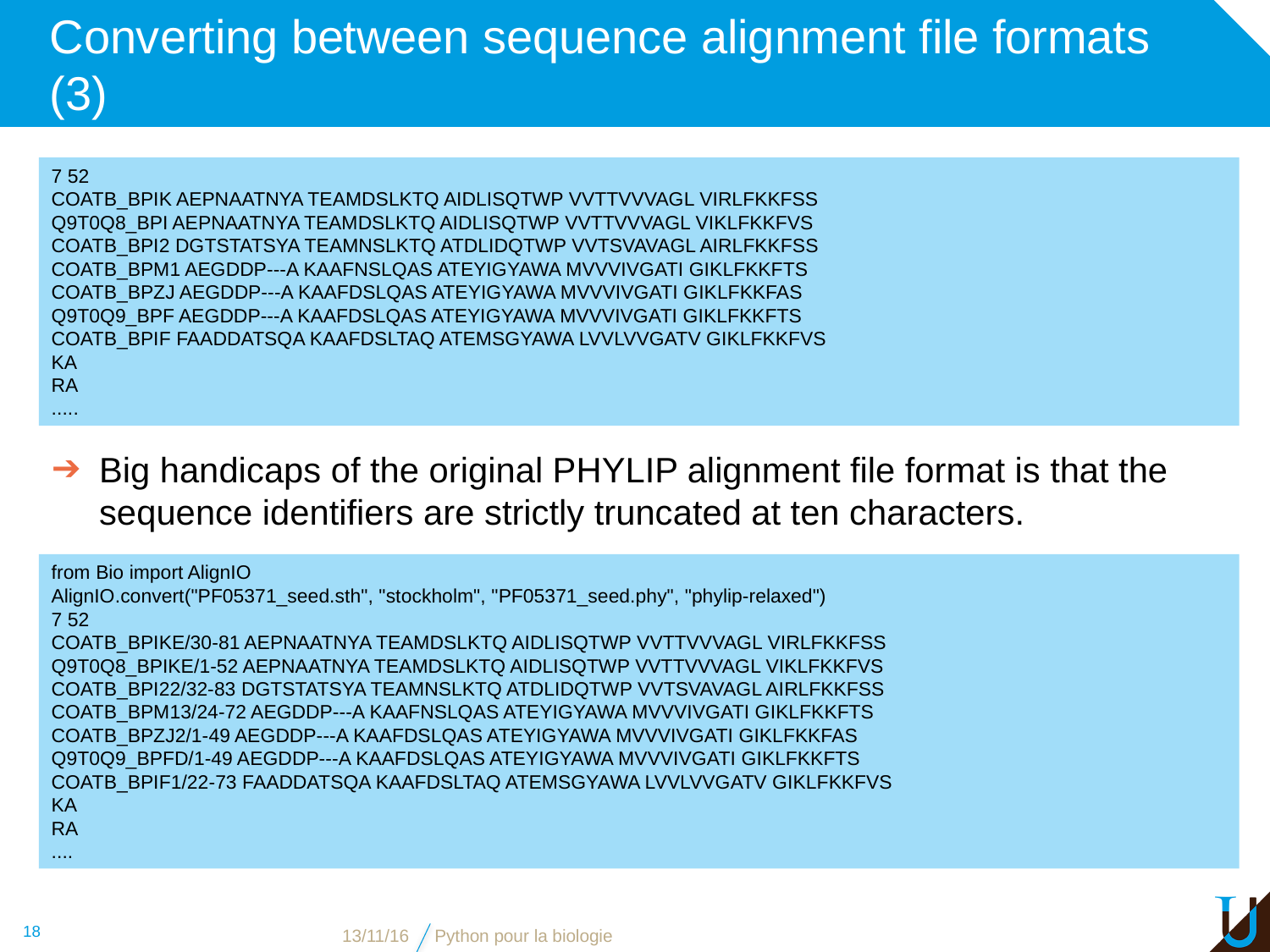

# Converting between sequence alignment file formats (3)
7 52
COATB_BPIK AEPNAATNYA TEAMDSLKTQ AIDLISQTWP VVTTVVVAGL VIRLFKKFSS
Q9T0Q8_BPI AEPNAATNYA TEAMDSLKTQ AIDLISQTWP VVTTVVVAGL VIKLFKKFVS
COATB_BPI2 DGTSTATSYA TEAMNSLKTQ ATDLIDQTWP VVTSVAVAGL AIRLFKKFSS
COATB_BPM1 AEGDDP---A KAAFNSLQAS ATEYIGYAWA MVVVIVGATI GIKLFKKFTS
COATB_BPZJ AEGDDP---A KAAFDSLQAS ATEYIGYAWA MVVVIVGATI GIKLFKKFAS
Q9T0Q9_BPF AEGDDP---A KAAFDSLQAS ATEYIGYAWA MVVVIVGATI GIKLFKKFTS
COATB_BPIF FAADDATSQA KAAFDSLTAQ ATEMSGYAWA LVVLVVGATV GIKLFKKFVS
KA
RA
.....
Big handicaps of the original PHYLIP alignment file format is that the sequence identifiers are strictly truncated at ten characters.

from Bio import AlignIO
AlignIO.convert("PF05371_seed.sth", "stockholm", "PF05371_seed.phy", "phylip-relaxed")
7 52
COATB_BPIKE/30-81 AEPNAATNYA TEAMDSLKTQ AIDLISQTWP VVTTVVVAGL VIRLFKKFSS
Q9T0Q8_BPIKE/1-52 AEPNAATNYA TEAMDSLKTQ AIDLISQTWP VVTTVVVAGL VIKLFKKFVS
COATB_BPI22/32-83 DGTSTATSYA TEAMNSLKTQ ATDLIDQTWP VVTSVAVAGL AIRLFKKFSS
COATB_BPM13/24-72 AEGDDP---A KAAFNSLQAS ATEYIGYAWA MVVVIVGATI GIKLFKKFTS
COATB_BPZJ2/1-49 AEGDDP---A KAAFDSLQAS ATEYIGYAWA MVVVIVGATI GIKLFKKFAS
Q9T0Q9_BPFD/1-49 AEGDDP---A KAAFDSLQAS ATEYIGYAWA MVVVIVGATI GIKLFKKFTS
COATB_BPIF1/22-73 FAADDATSQA KAAFDSLTAQ ATEMSGYAWA LVVLVVGATV GIKLFKKFVS
KA
RA
....
18
13/11/16
Python pour la biologie